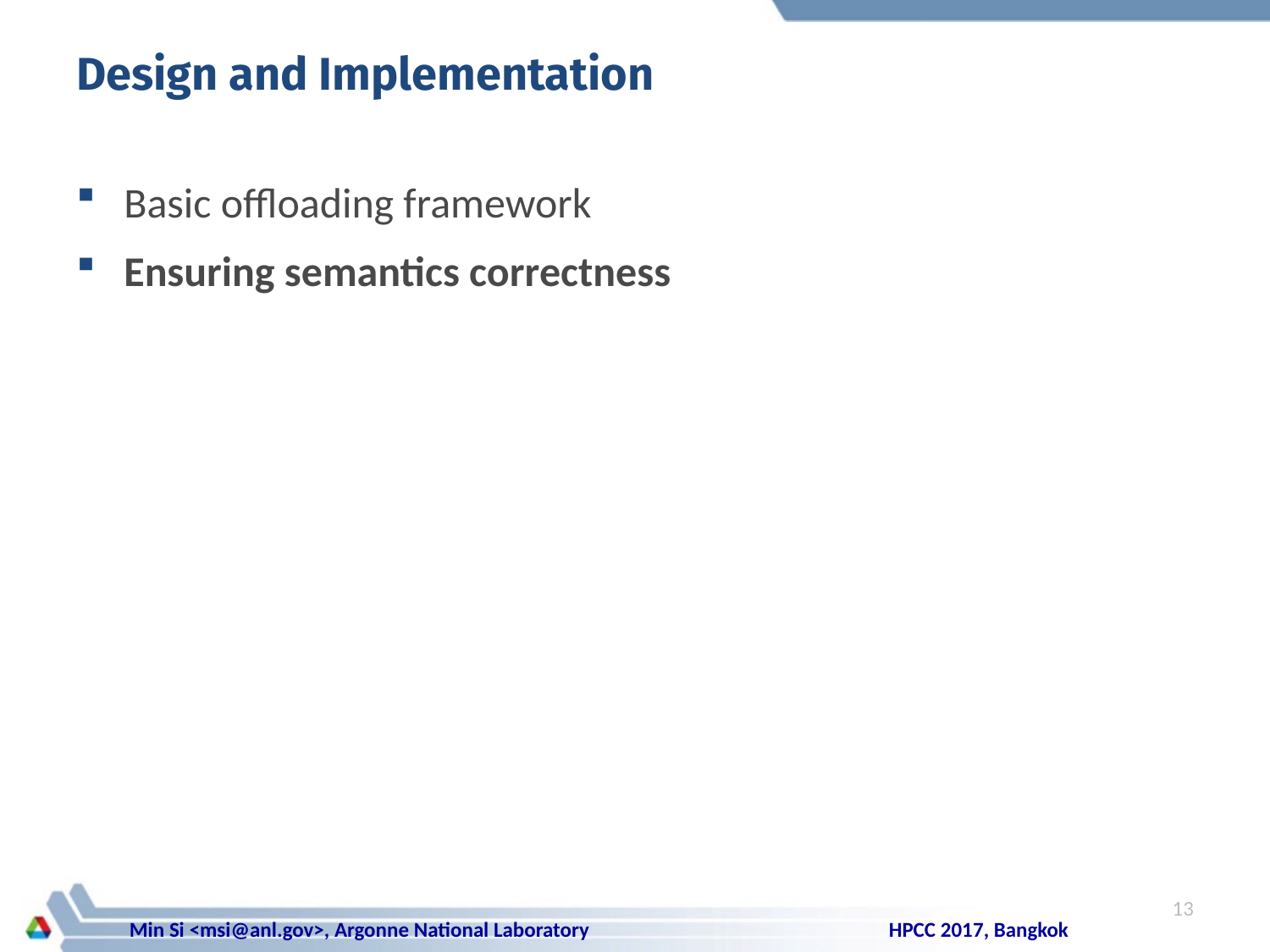

# Design and Implementation
Basic offloading framework
Ensuring semantics correctness
13
HPCC 2017, Bangkok